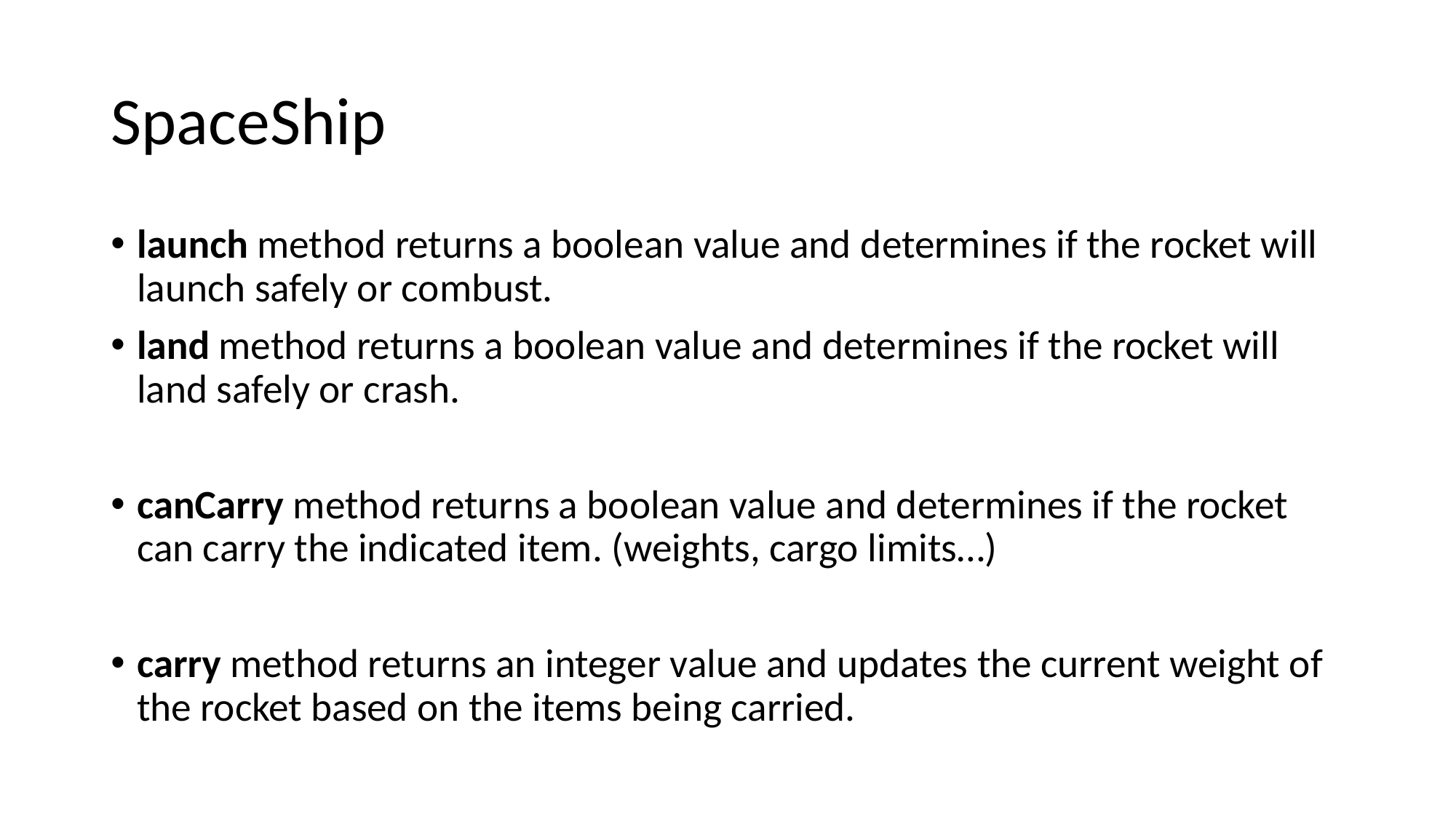

# SpaceShip
launch method returns a boolean value and determines if the rocket will launch safely or combust.
land method returns a boolean value and determines if the rocket will land safely or crash.

canCarry method returns a boolean value and determines if the rocket can carry the indicated item. (weights, cargo limits…)

carry method returns an integer value and updates the current weight of the rocket based on the items being carried.